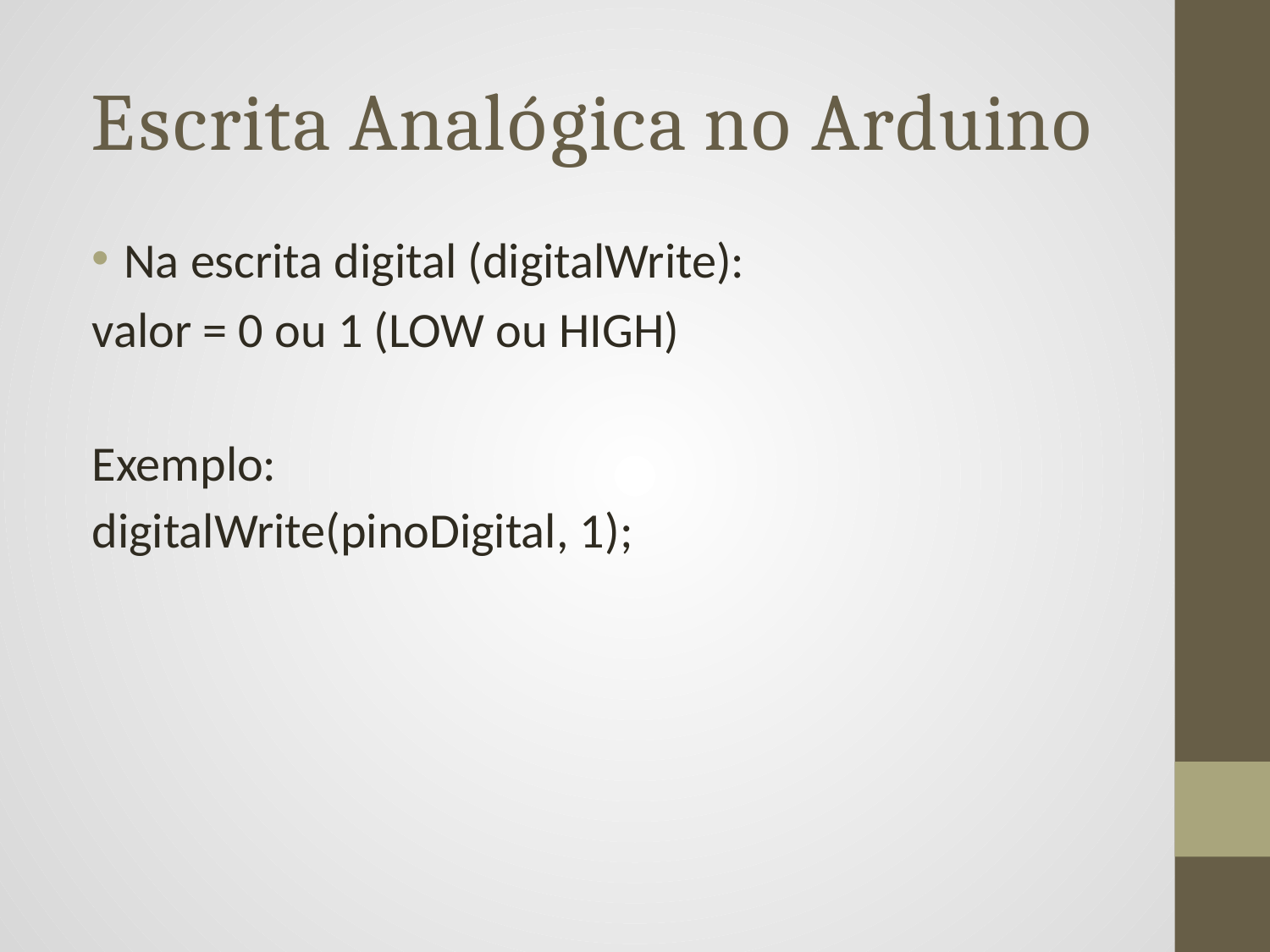

# Escrita Analógica no Arduino
Na escrita digital (digitalWrite):
valor = 0 ou 1 (LOW ou HIGH)

Exemplo:
digitalWrite(pinoDigital, 1);